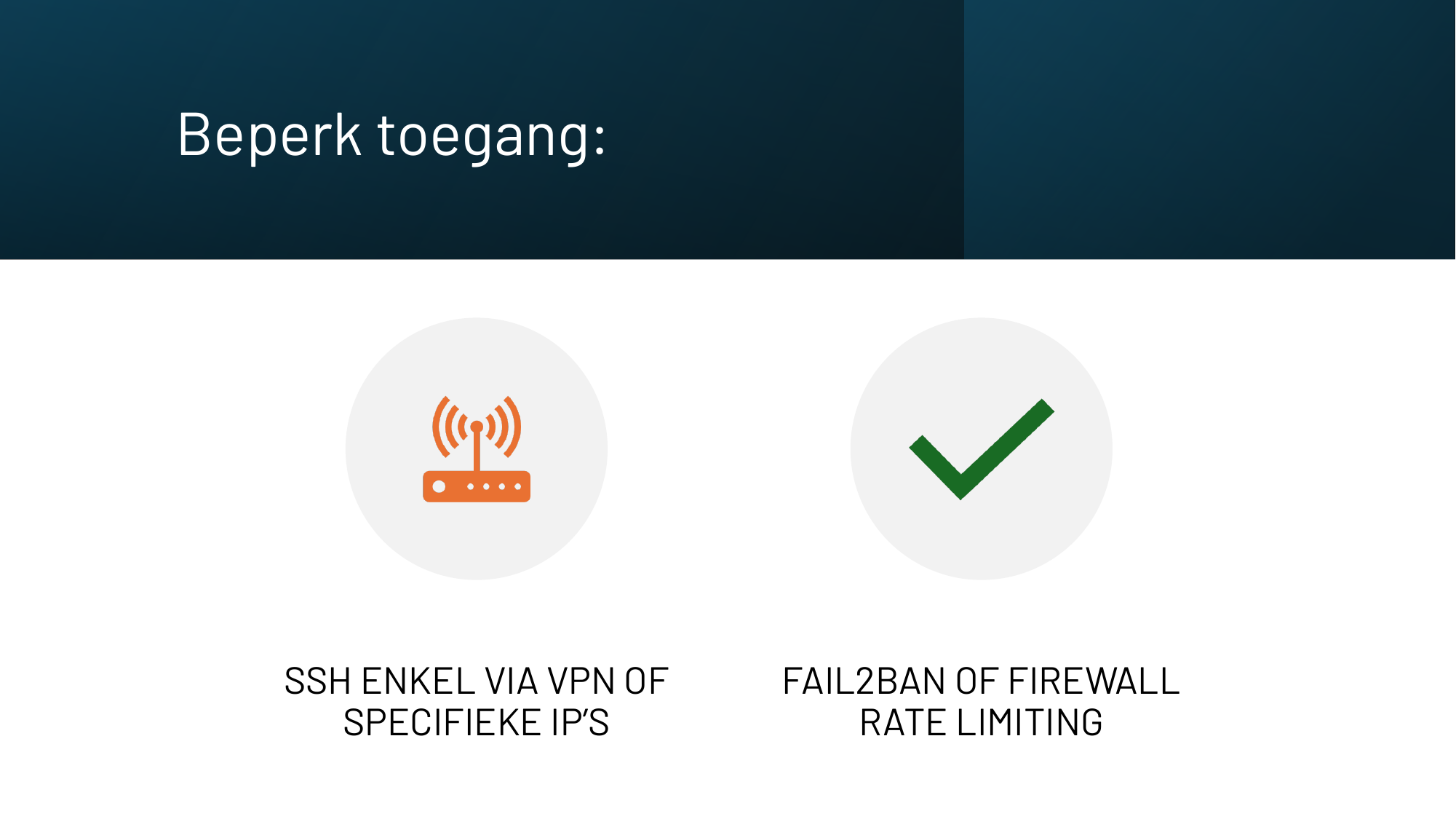

# Beperk toegang:
SSH enkel via VPN of specifieke IP’s
fail2ban of firewall rate limiting